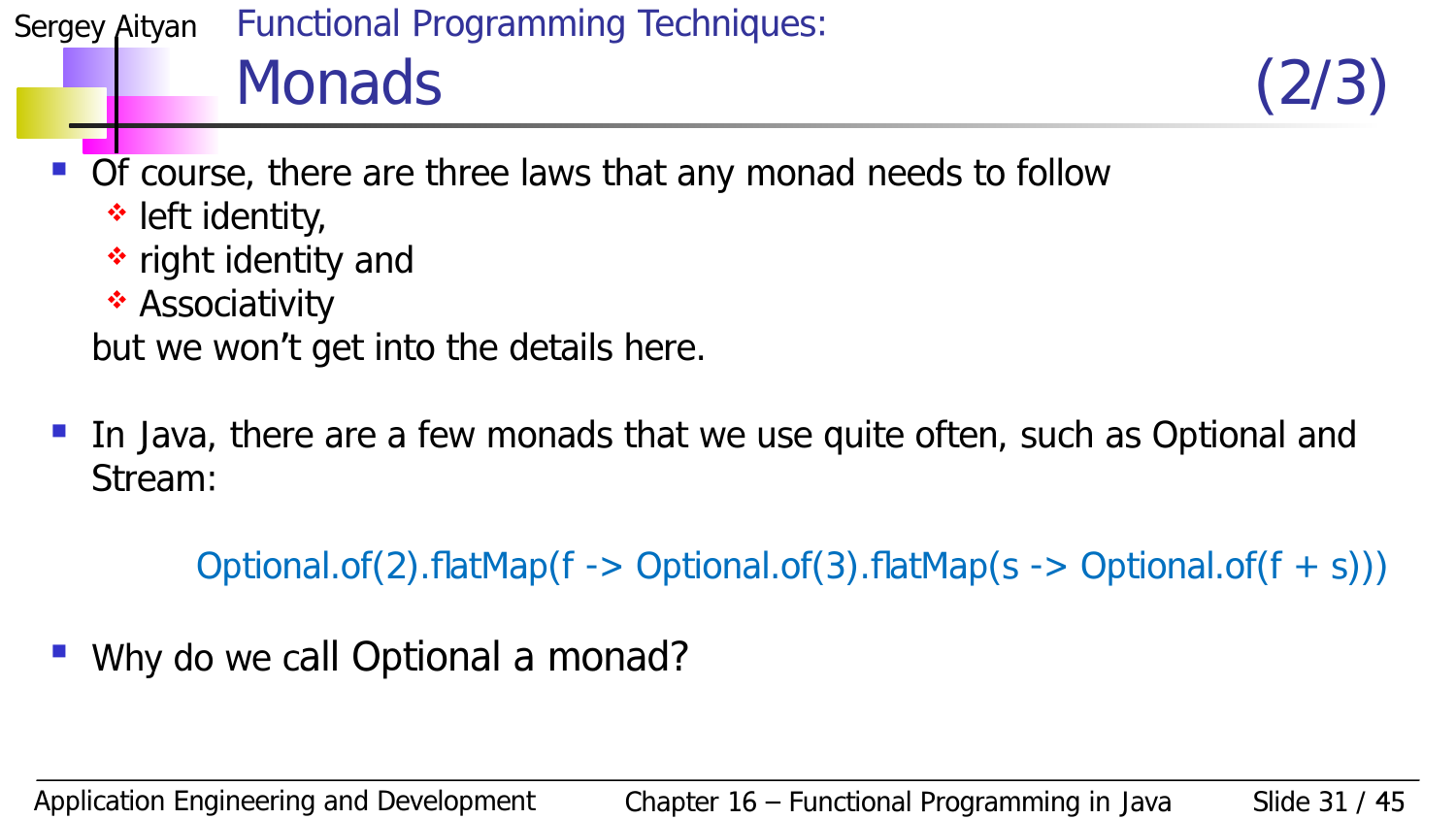

# Functional Programming Techniques: Monads						(2/3)
Of course, there are three laws that any monad needs to follow
left identity,
right identity and
Associativity
but we won’t get into the details here.

In Java, there are a few monads that we use quite often, such as Optional and Stream:

	Optional.of(2).flatMap(f -> Optional.of(3).flatMap(s -> Optional.of(f + s)))

Why do we call Optional a monad?